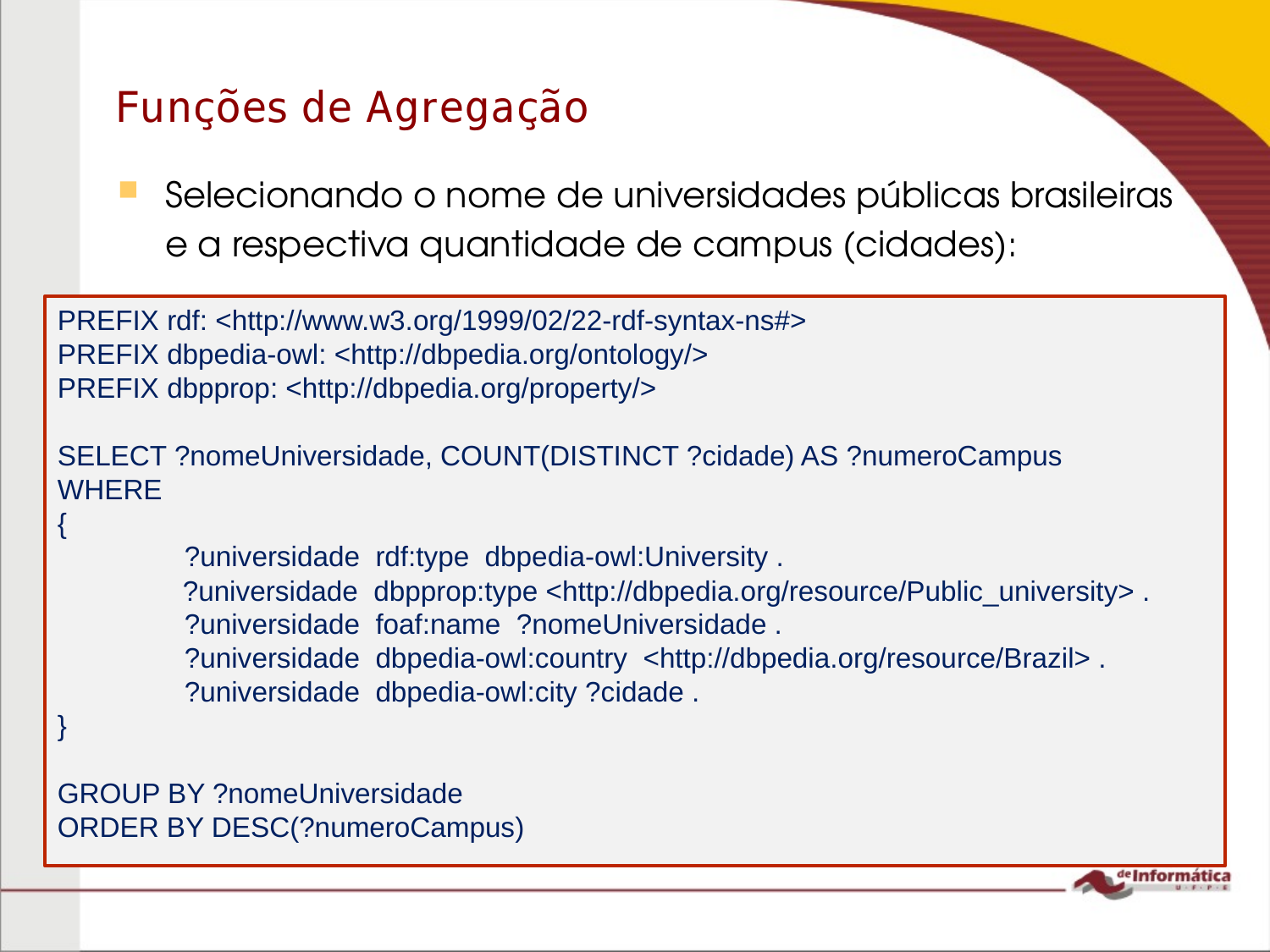

# Funções de Agregação
Selecionando o nome de universidades públicas brasileiras e a respectiva quantidade de campus (cidades):

PREFIX rdf: <http://www.w3.org/1999/02/22-rdf-syntax-ns#>
PREFIX dbpedia-owl: <http://dbpedia.org/ontology/>
PREFIX dbpprop: <http://dbpedia.org/property/>

SELECT ?nomeUniversidade, COUNT(DISTINCT ?cidade) AS ?numeroCampus
WHERE
{
	?universidade  rdf:type  dbpedia-owl:University .
                ?universidade  dbpprop:type <http://dbpedia.org/resource/Public_university> .
	?universidade  foaf:name  ?nomeUniversidade .
	?universidade  dbpedia-owl:country  <http://dbpedia.org/resource/Brazil> .
	?universidade  dbpedia-owl:city ?cidade .
}

GROUP BY ?nomeUniversidade
ORDER BY DESC(?numeroCampus)